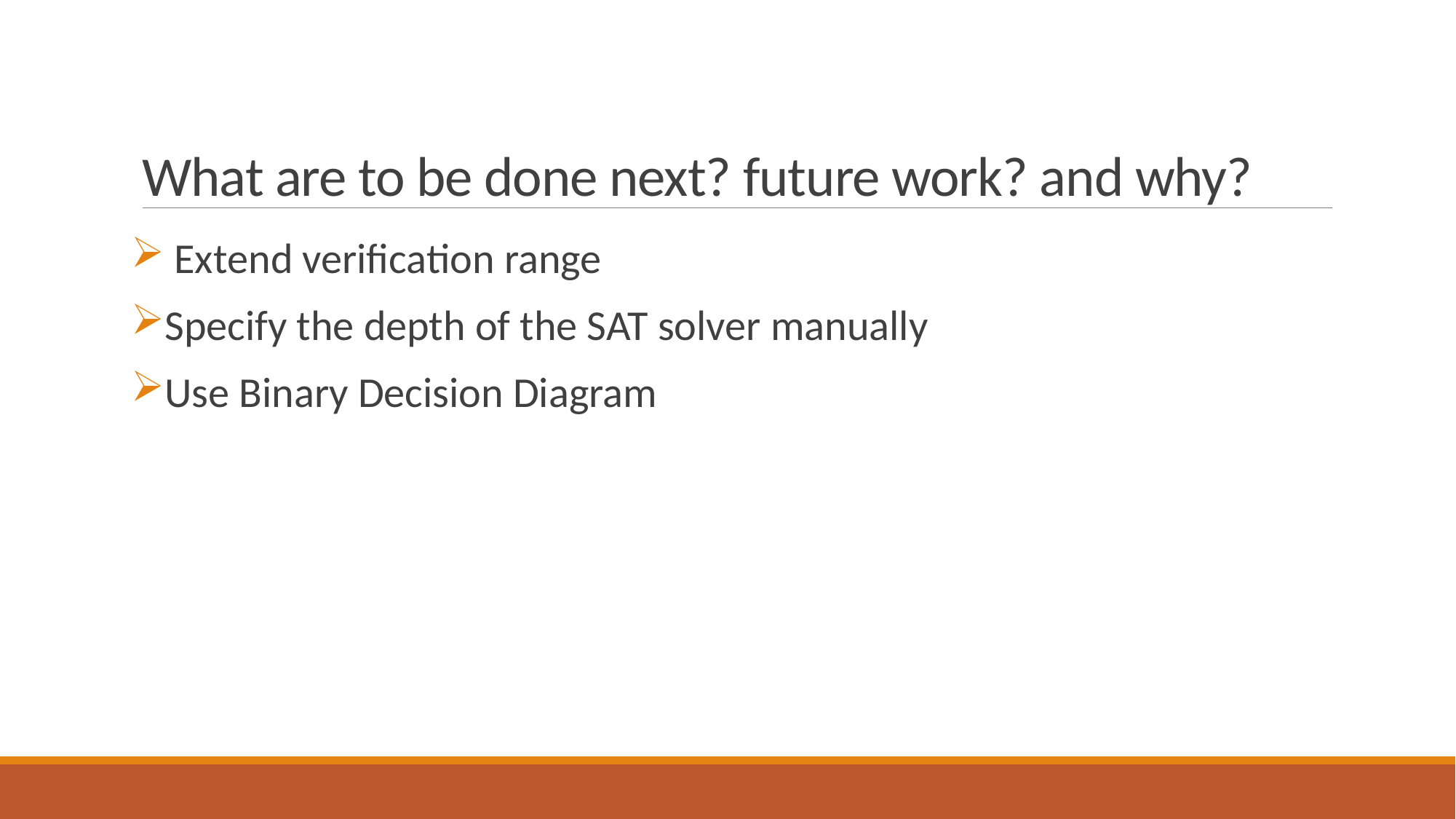

# What are to be done next? future work? and why?
 Extend verification range
Specify the depth of the SAT solver manually
Use Binary Decision Diagram